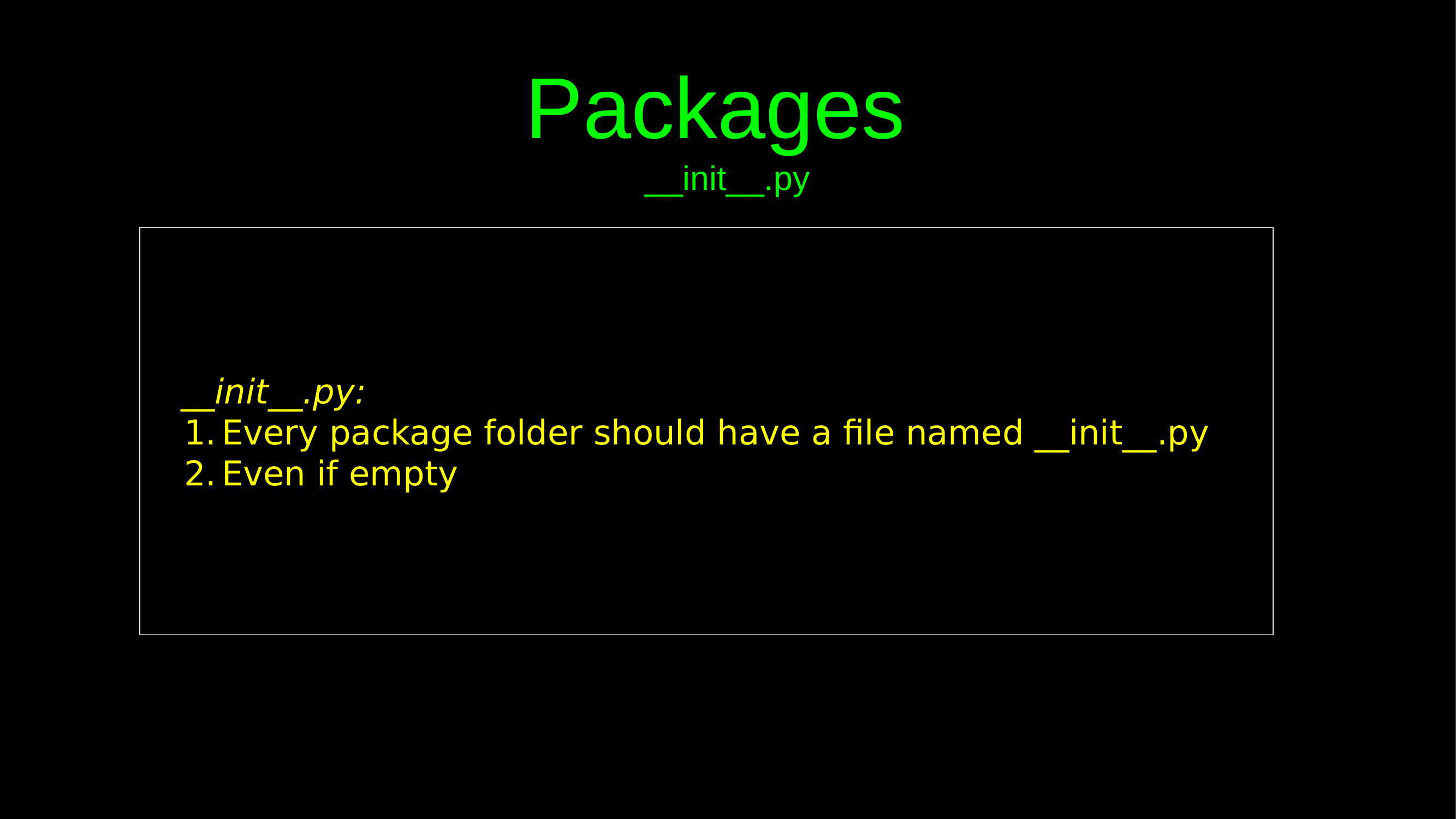

# Packages
__init__.py
__init__.py:
Every package folder should have a file named __init__.py
Even if empty